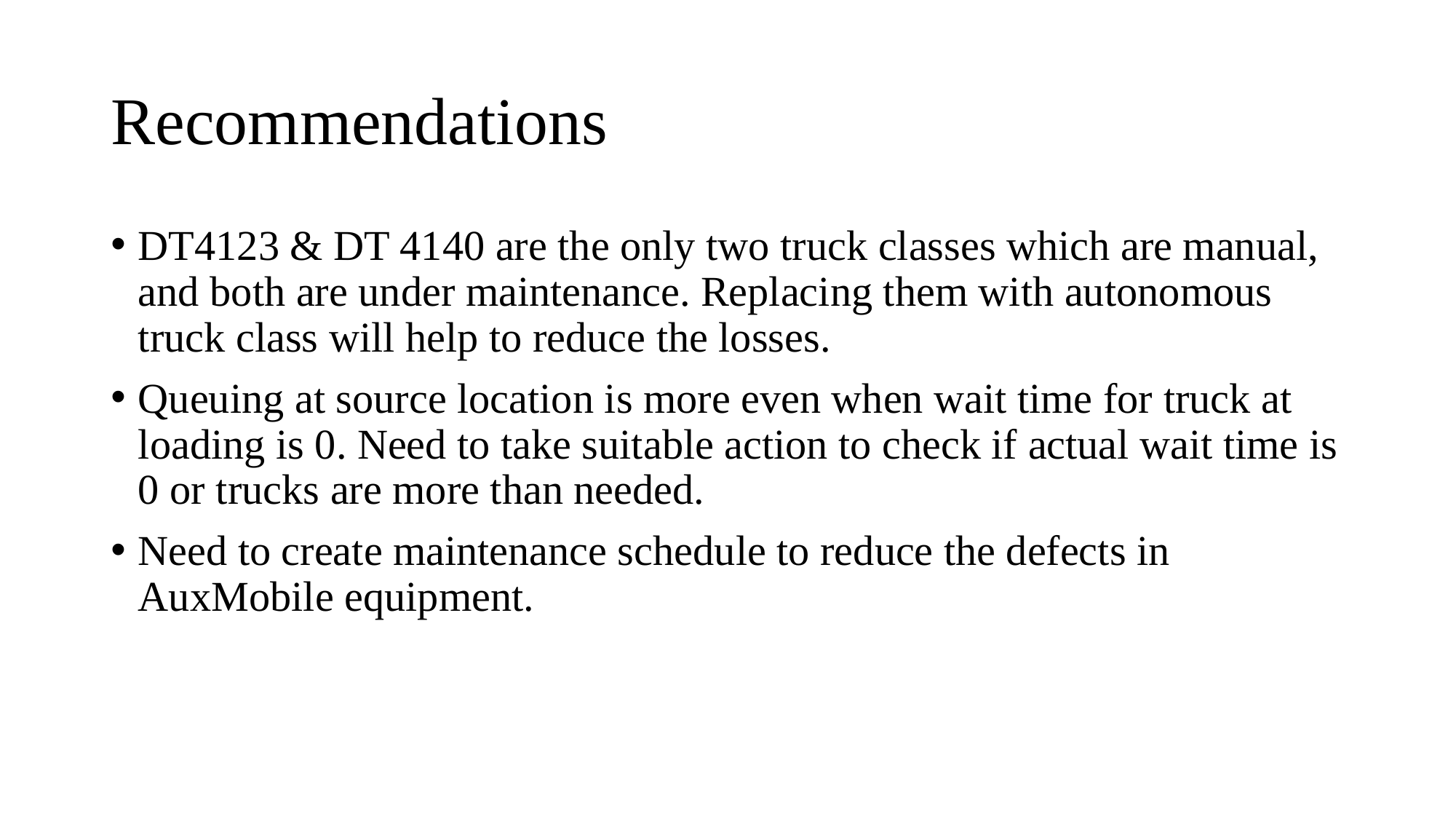

# Recommendations
DT4123 & DT 4140 are the only two truck classes which are manual, and both are under maintenance. Replacing them with autonomous truck class will help to reduce the losses.
Queuing at source location is more even when wait time for truck at loading is 0. Need to take suitable action to check if actual wait time is 0 or trucks are more than needed.
Need to create maintenance schedule to reduce the defects in AuxMobile equipment.